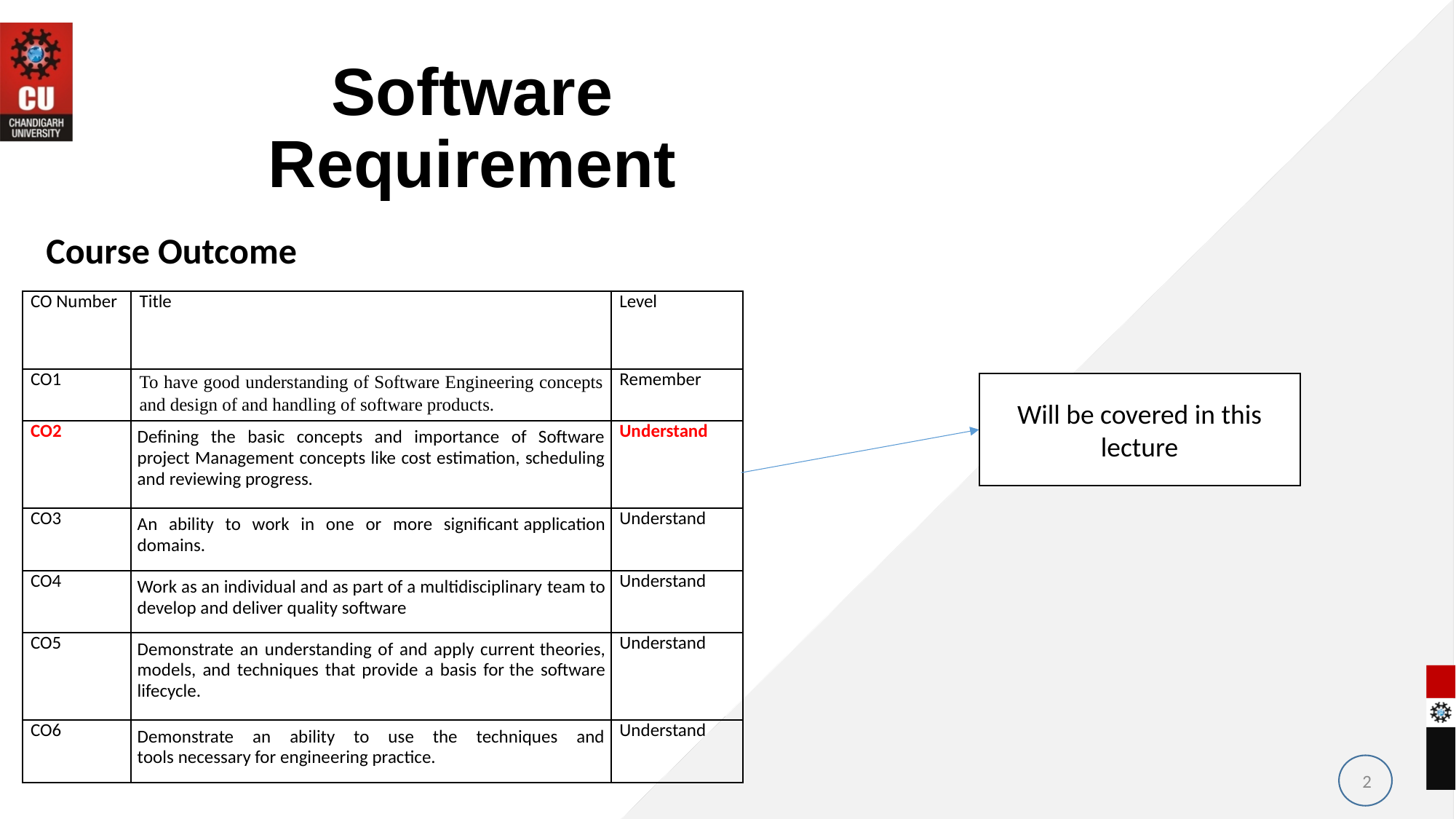

# Software Requirement
Course Outcome
| CO Number | Title | Level |
| --- | --- | --- |
| CO1 | To have good understanding of Software Engineering concepts and design of and handling of software products. | Remember |
| CO2 | Defining the basic concepts and importance of Software project Management concepts like cost estimation, scheduling and reviewing progress. | Understand |
| CO3 | An ability to work in one or more significant application domains. | Understand |
| CO4 | Work as an individual and as part of a multidisciplinary team to develop and deliver quality software | Understand |
| CO5 | Demonstrate an understanding of and apply current theories, models, and techniques that provide a basis for the software lifecycle. | Understand |
| CO6 | Demonstrate an ability to use the techniques and tools necessary for engineering practice. | Understand |
Will be covered in this lecture

2